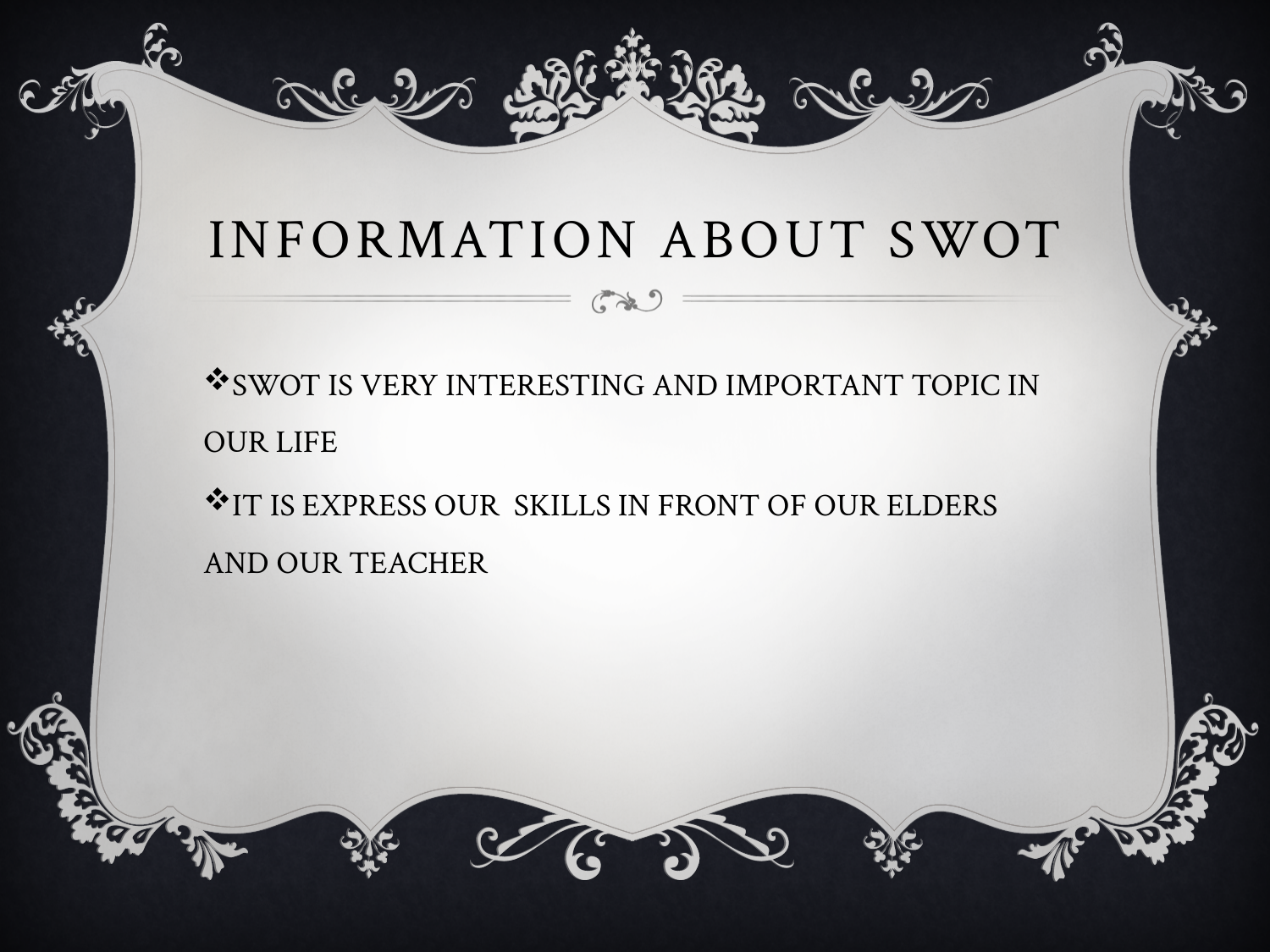

# INFORMATION ABOUT SWOT
SWOT IS VERY INTERESTING AND IMPORTANT TOPIC IN OUR LIFE
IT IS EXPRESS OUR  SKILLS IN FRONT OF OUR ELDERS AND OUR TEACHER